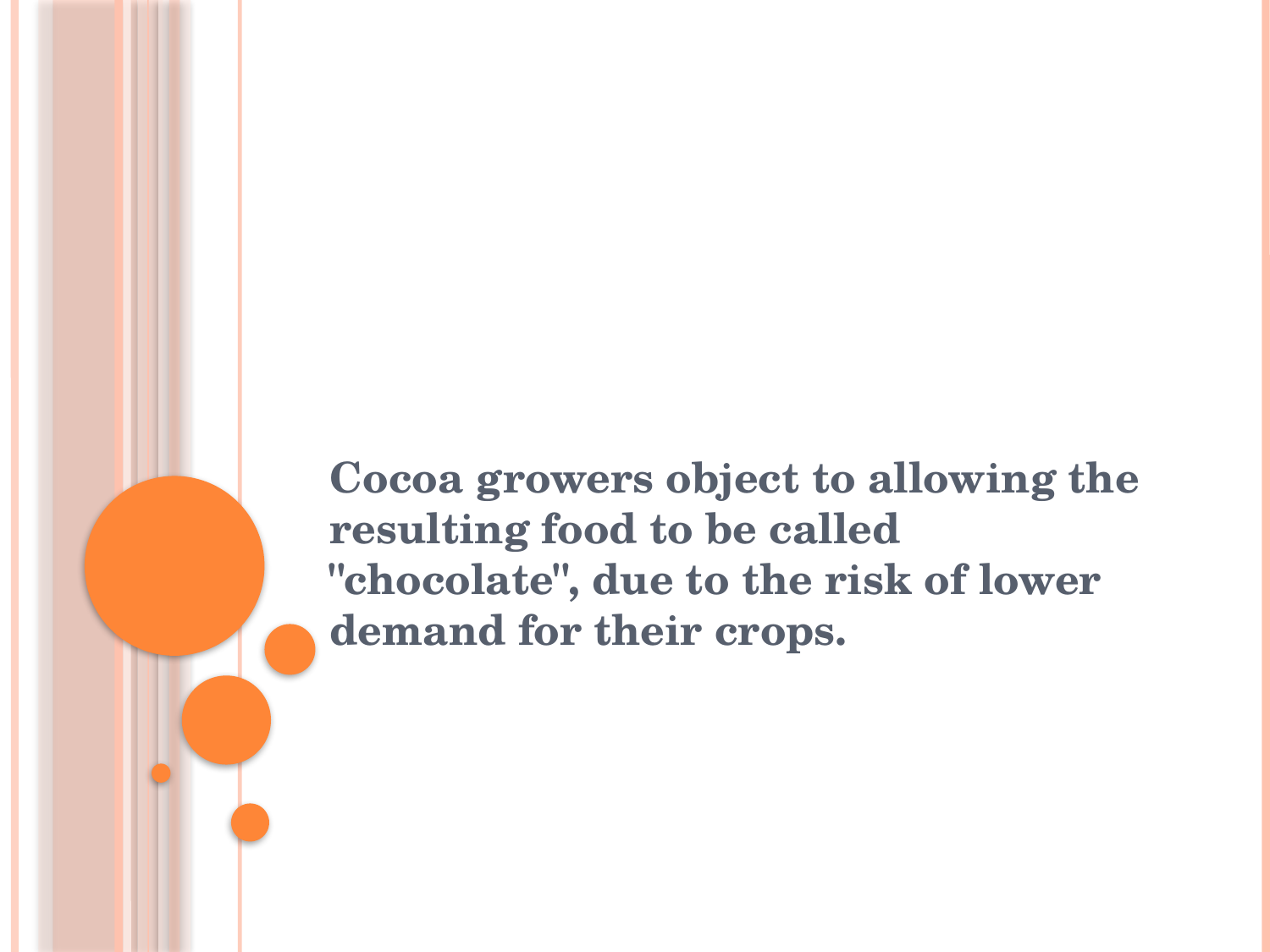

#
Cocoa growers object to allowing the resulting food to be called "chocolate", due to the risk of lower demand for their crops.